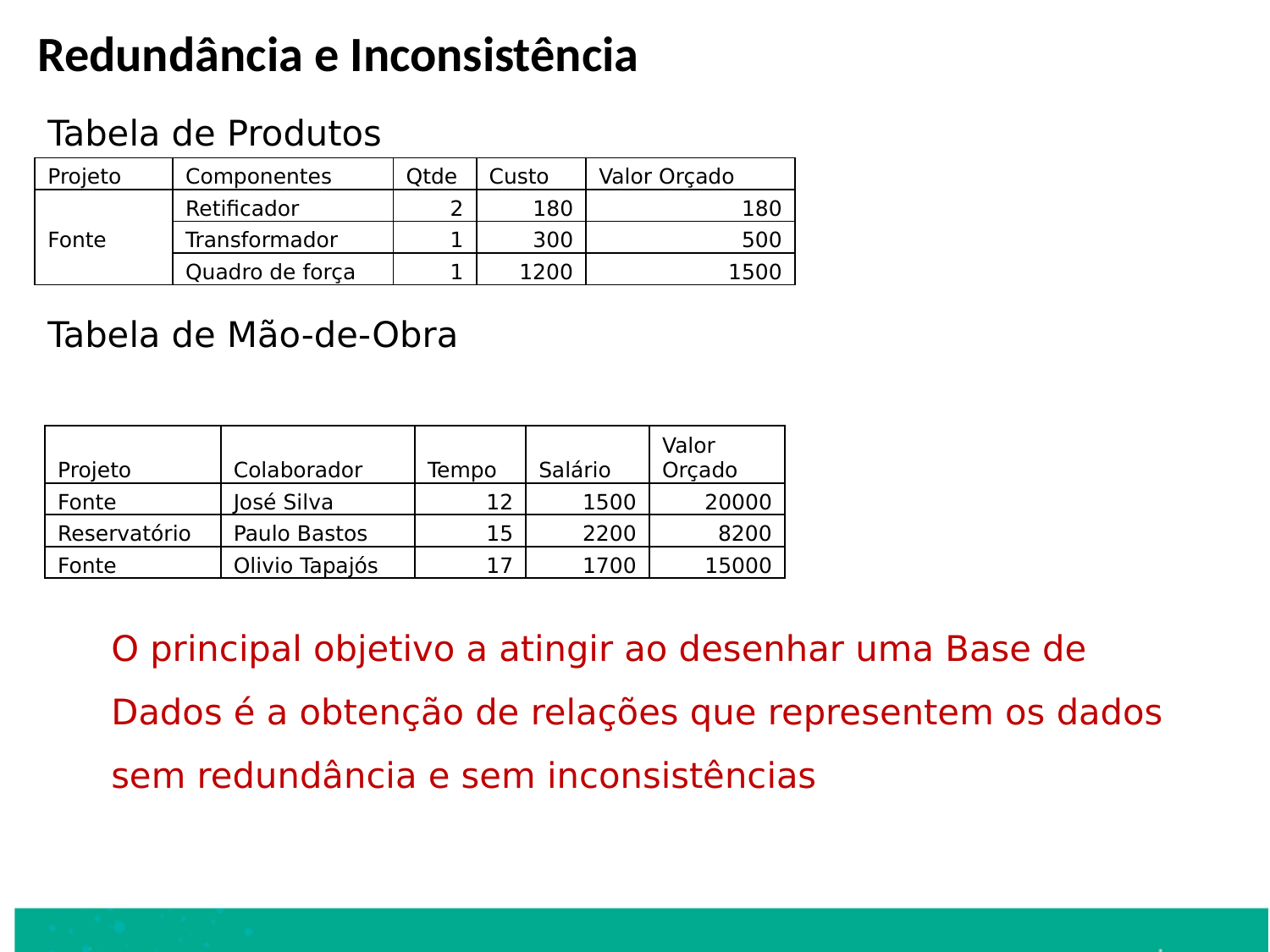

Redundância e Inconsistência
Tabela de Produtos

Tabela de Mão-de-Obra

	O principal objetivo a atingir ao desenhar uma Base de Dados é a obtenção de relações que representem os dados sem redundância e sem inconsistências

|  |  |  |  |  |
| --- | --- | --- | --- | --- |
| Projeto | Componentes | Qtde | Custo | Valor Orçado |
| Fonte | Retificador | 2 | 180 | 180 |
|  | Transformador | 1 | 300 | 500 |
|  | Quadro de força | 1 | 1200 | 1500 |
| Projeto | Colaborador | Tempo | Salário | Valor Orçado |
| --- | --- | --- | --- | --- |
| Fonte | José Silva | 12 | 1500 | 20000 |
| Reservatório | Paulo Bastos | 15 | 2200 | 8200 |
| Fonte | Olivio Tapajós | 17 | 1700 | 15000 |